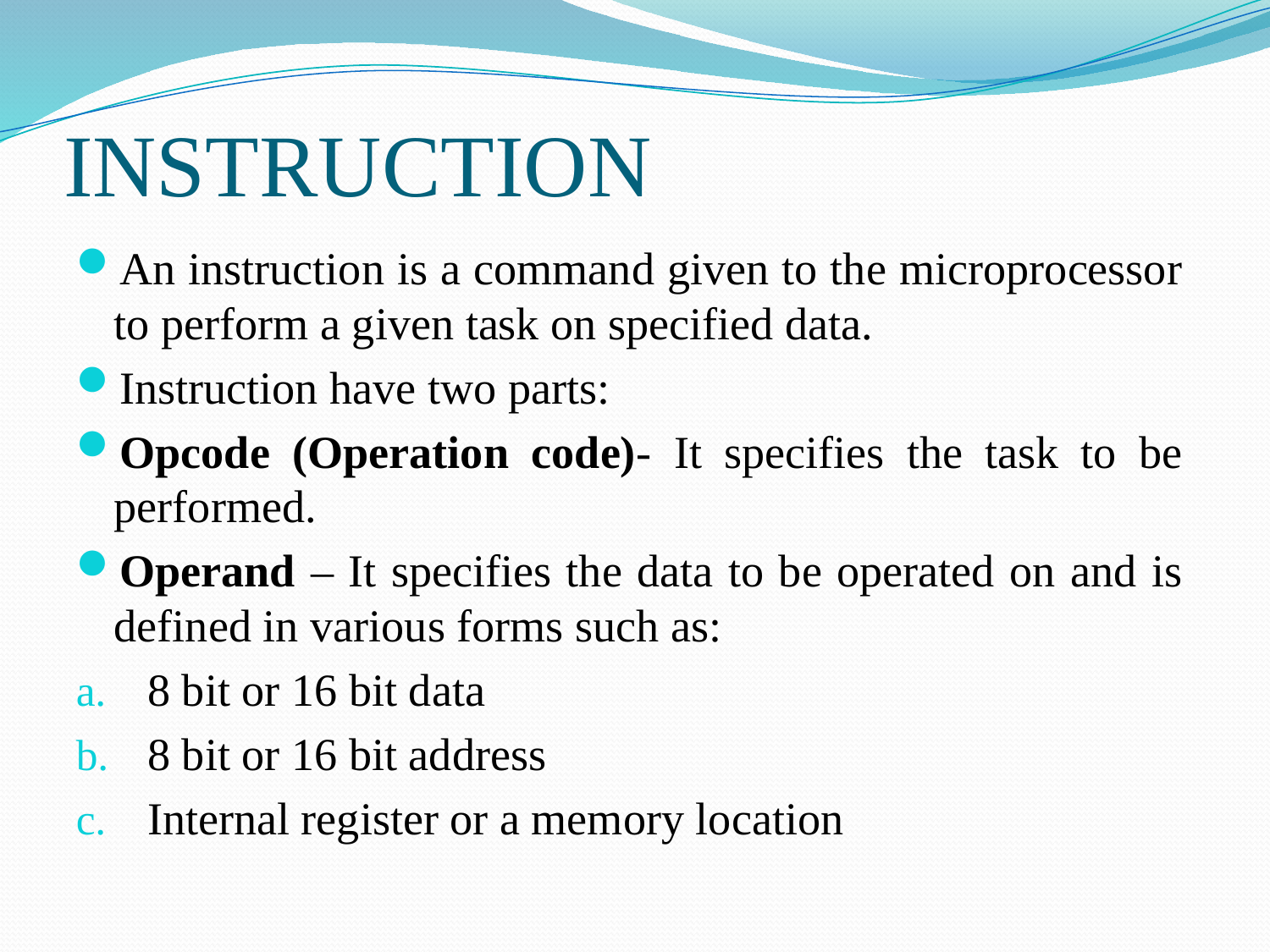

# INSTRUCTION
An instruction is a command given to the microprocessor to perform a given task on specified data.
Instruction have two parts:
Opcode (Operation code)- It specifies the task to be performed.
Operand – It specifies the data to be operated on and is defined in various forms such as:
8 bit or 16 bit data
8 bit or 16 bit address
Internal register or a memory location